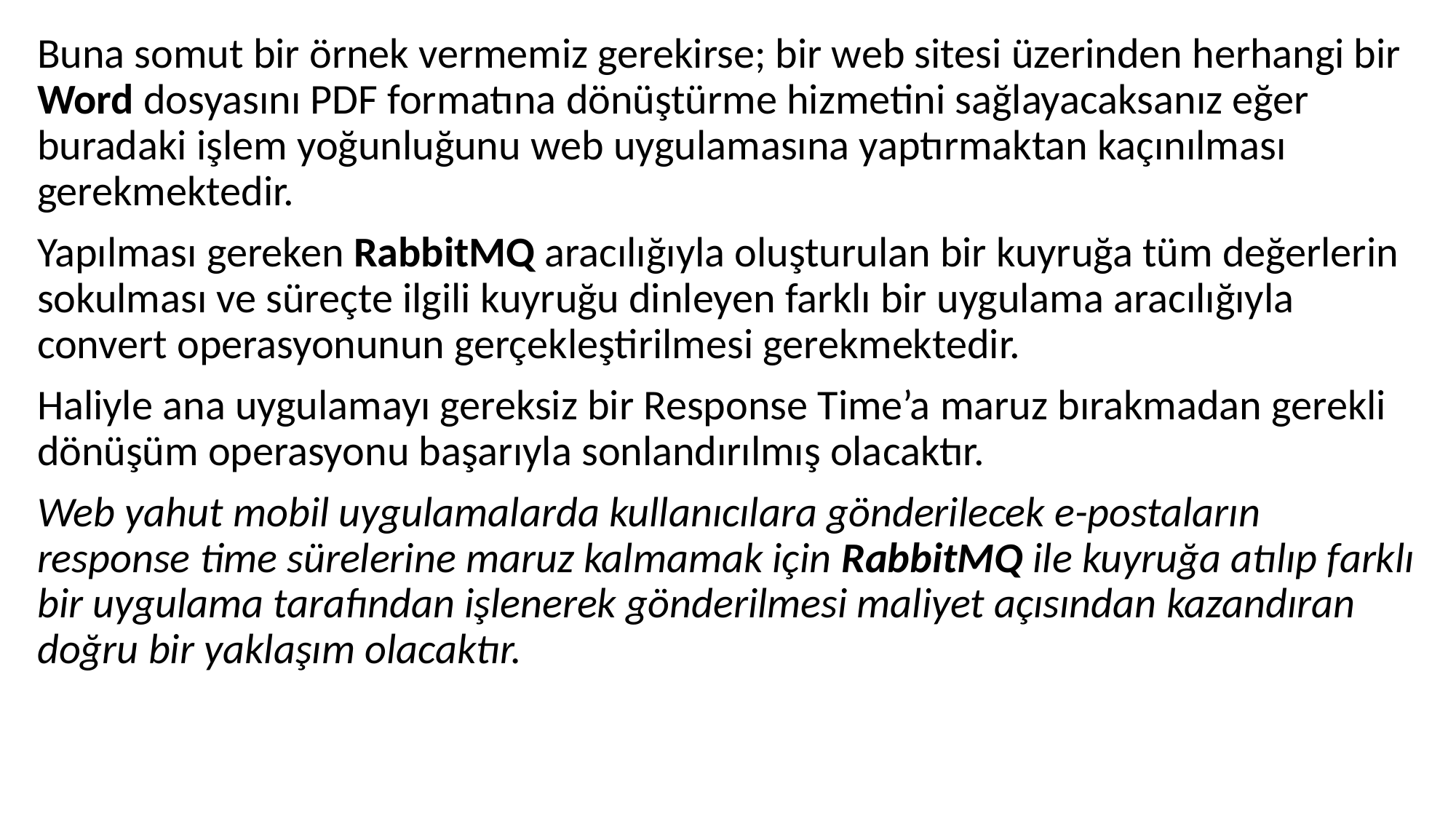

Buna somut bir örnek vermemiz gerekirse; bir web sitesi üzerinden herhangi bir Word dosyasını PDF formatına dönüştürme hizmetini sağlayacaksanız eğer buradaki işlem yoğunluğunu web uygulamasına yaptırmaktan kaçınılması gerekmektedir.
Yapılması gereken RabbitMQ aracılığıyla oluşturulan bir kuyruğa tüm değerlerin sokulması ve süreçte ilgili kuyruğu dinleyen farklı bir uygulama aracılığıyla convert operasyonunun gerçekleştirilmesi gerekmektedir.
Haliyle ana uygulamayı gereksiz bir Response Time’a maruz bırakmadan gerekli dönüşüm operasyonu başarıyla sonlandırılmış olacaktır.
Web yahut mobil uygulamalarda kullanıcılara gönderilecek e-postaların response time sürelerine maruz kalmamak için RabbitMQ ile kuyruğa atılıp farklı bir uygulama tarafından işlenerek gönderilmesi maliyet açısından kazandıran doğru bir yaklaşım olacaktır.